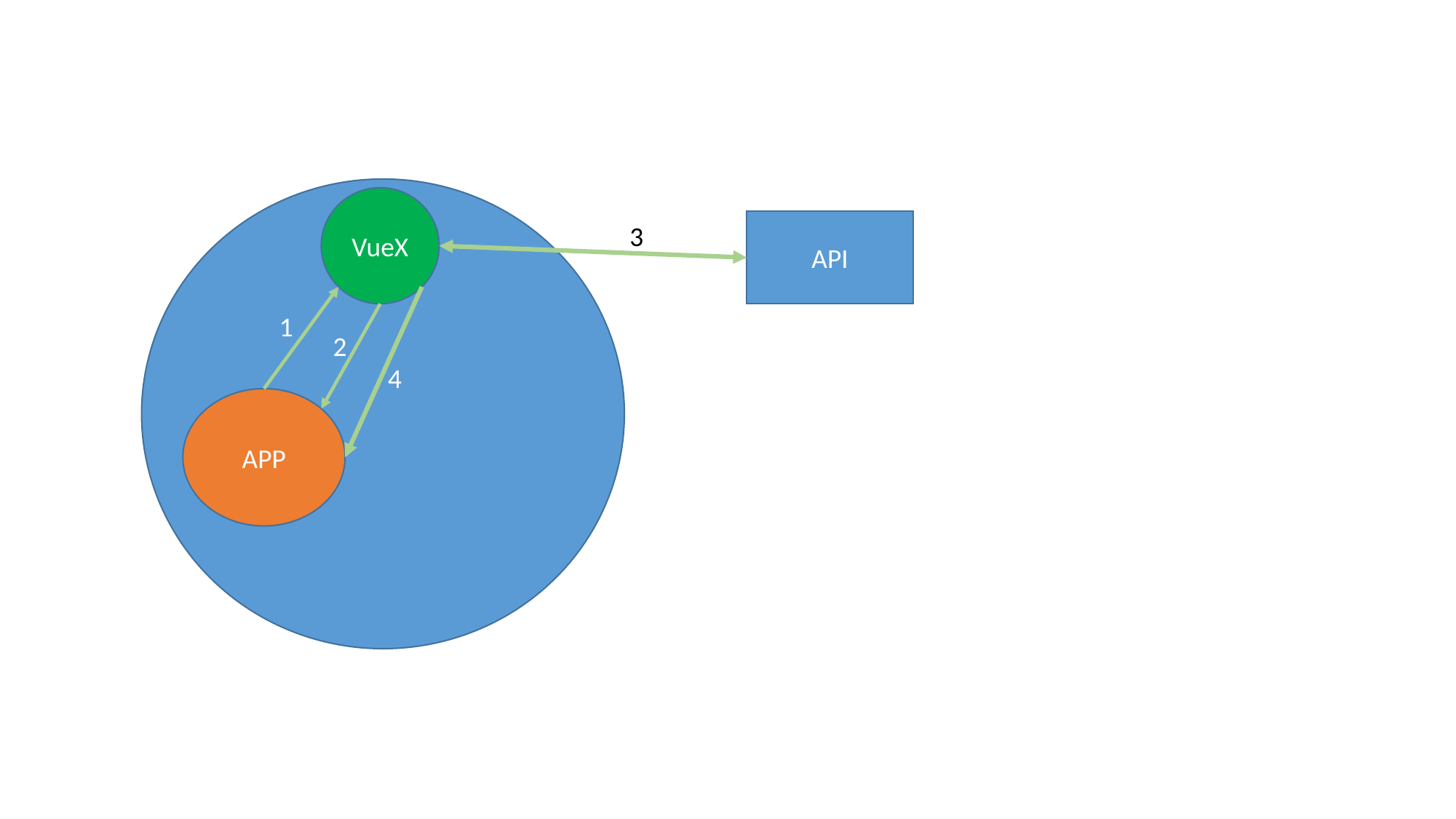

VueX
API
3
1
2
4
APP